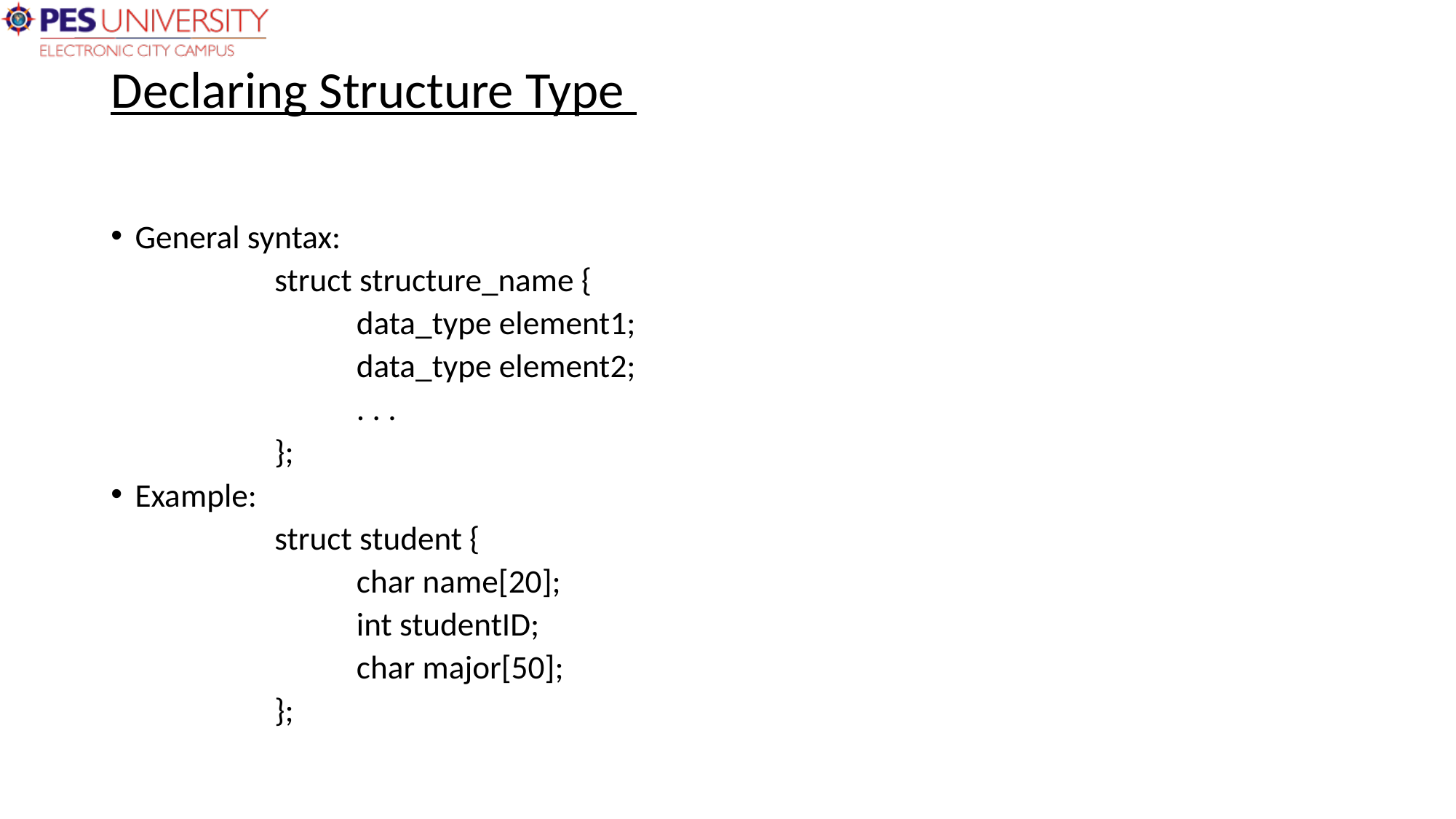

# Declaring Structure Type
General syntax:
		struct structure_name {
			data_type element1;
			data_type element2;
			. . .
		};
Example:
		struct student {
			char name[20];
			int studentID;
			char major[50];
		};